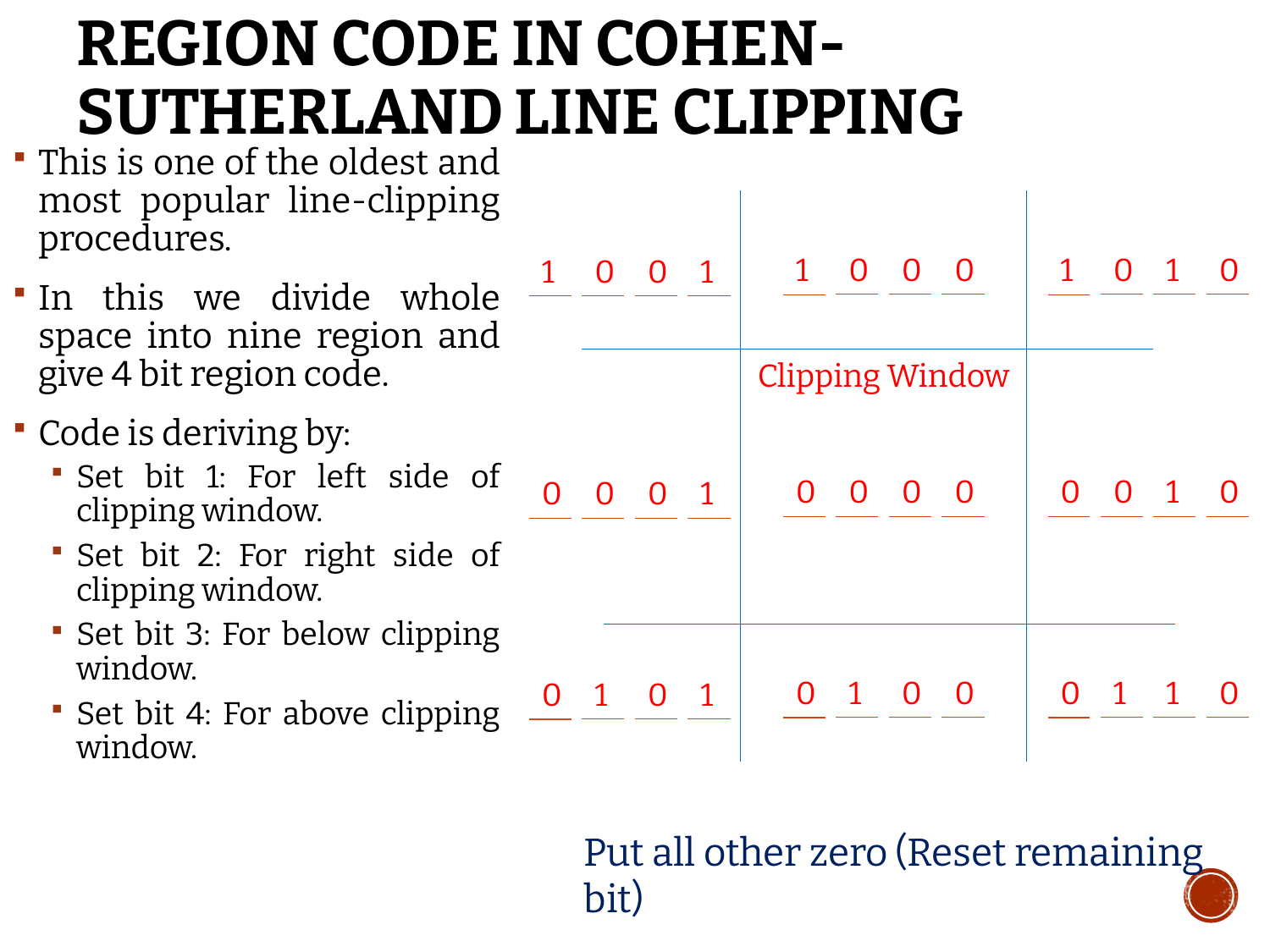

# Region Code in Cohen-Sutherland Line Clipping
This is one of the oldest and most popular line-clipping procedures.
In this we divide whole space into nine region and give 4 bit region code.
Code is deriving by:
Set bit 1: For left side of clipping window.
Set bit 2: For right side of clipping window.
Set bit 3: For below clipping window.
Set bit 4: For above clipping window.
1
0
0
0
1
0
1
0
1
0
0
1
Clipping Window
0
0
0
0
0
0
1
0
0
0
0
1
0
1
0
0
0
1
1
0
0
1
0
1
Put all other zero (Reset remaining bit)